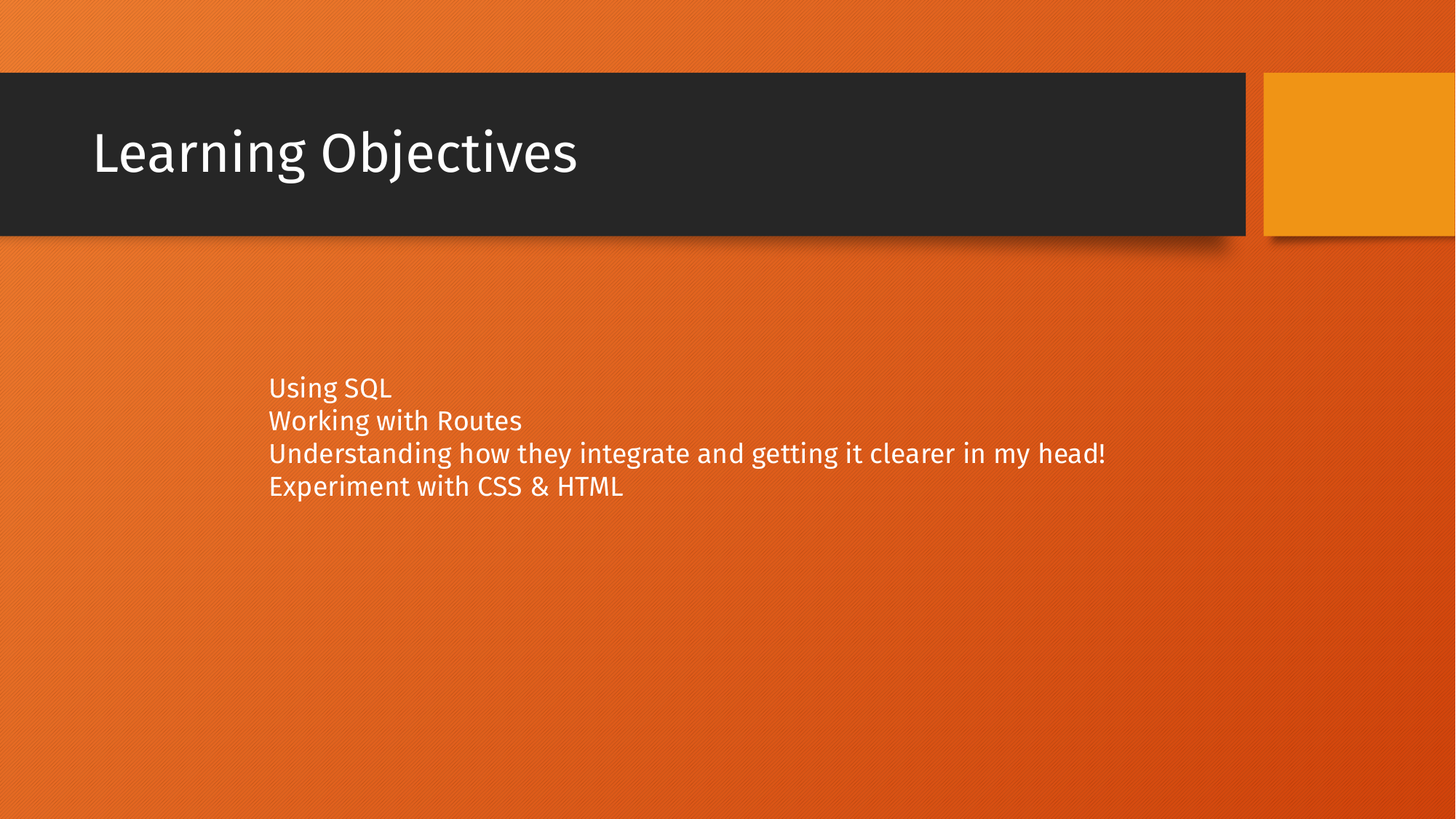

# Learning Objectives
Using SQL
Working with Routes
Understanding how they integrate and getting it clearer in my head!
Experiment with CSS & HTML